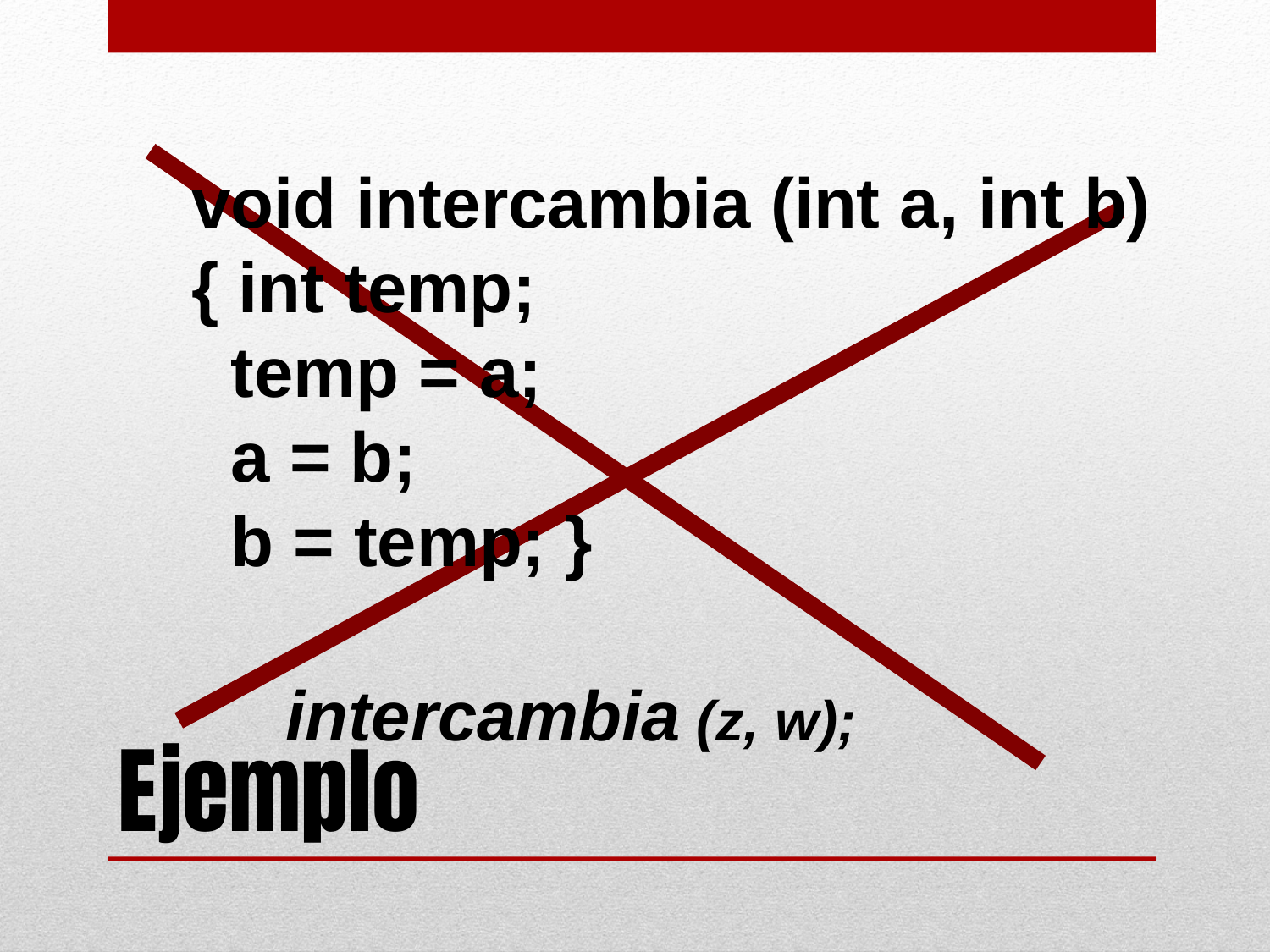

void intercambia (int a, int b)
{ int temp;
  temp = a;
  a = b;
  b = temp; }

# Ejemplo
intercambia (z, w);